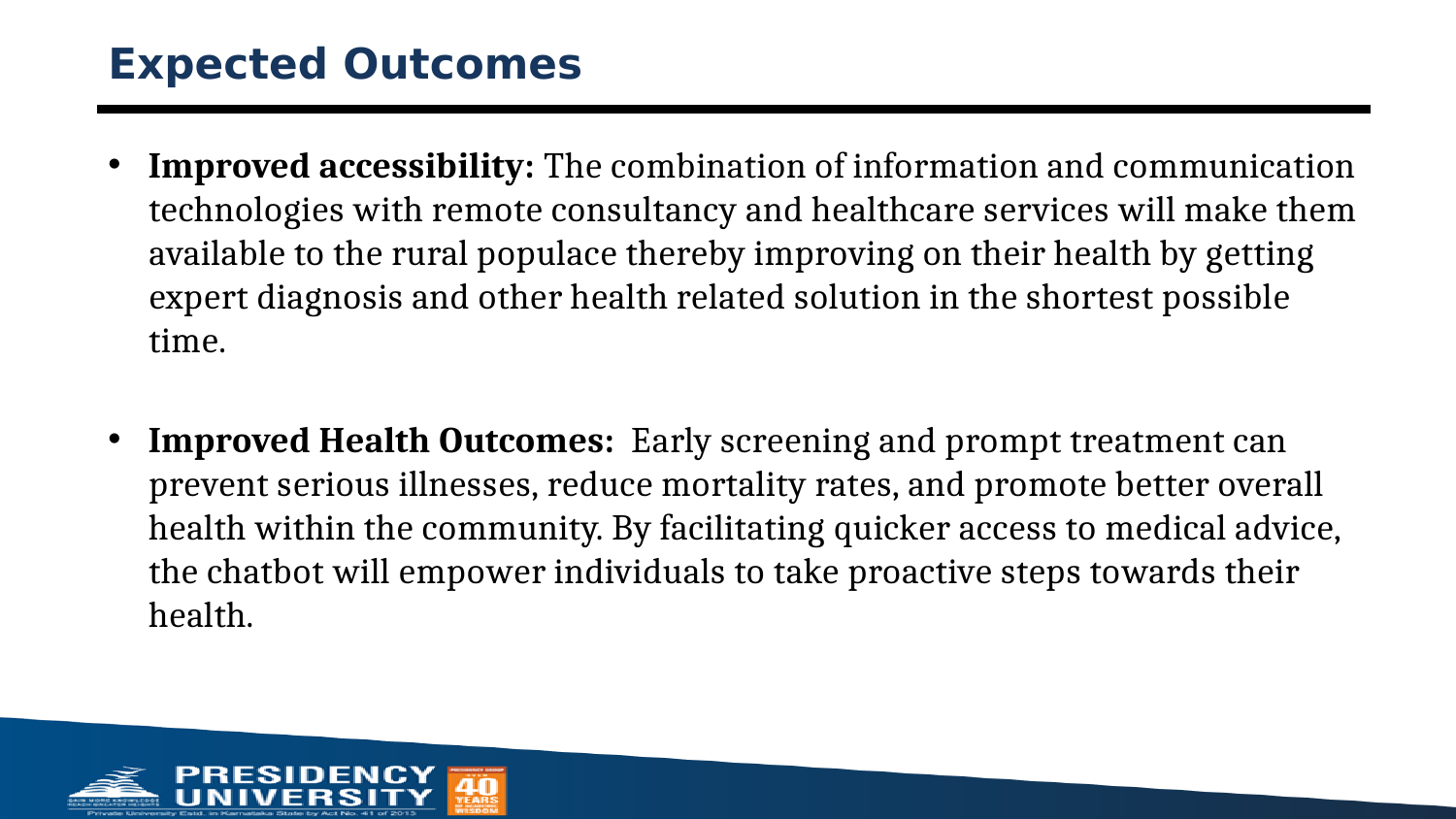

# Expected Outcomes
Improved accessibility: The combination of information and communication technologies with remote consultancy and healthcare services will make them available to the rural populace thereby improving on their health by getting expert diagnosis and other health related solution in the shortest possible time.

Improved Health Outcomes:  Early screening and prompt treatment can prevent serious illnesses, reduce mortality rates, and promote better overall health within the community. By facilitating quicker access to medical advice, the chatbot will empower individuals to take proactive steps towards their health.